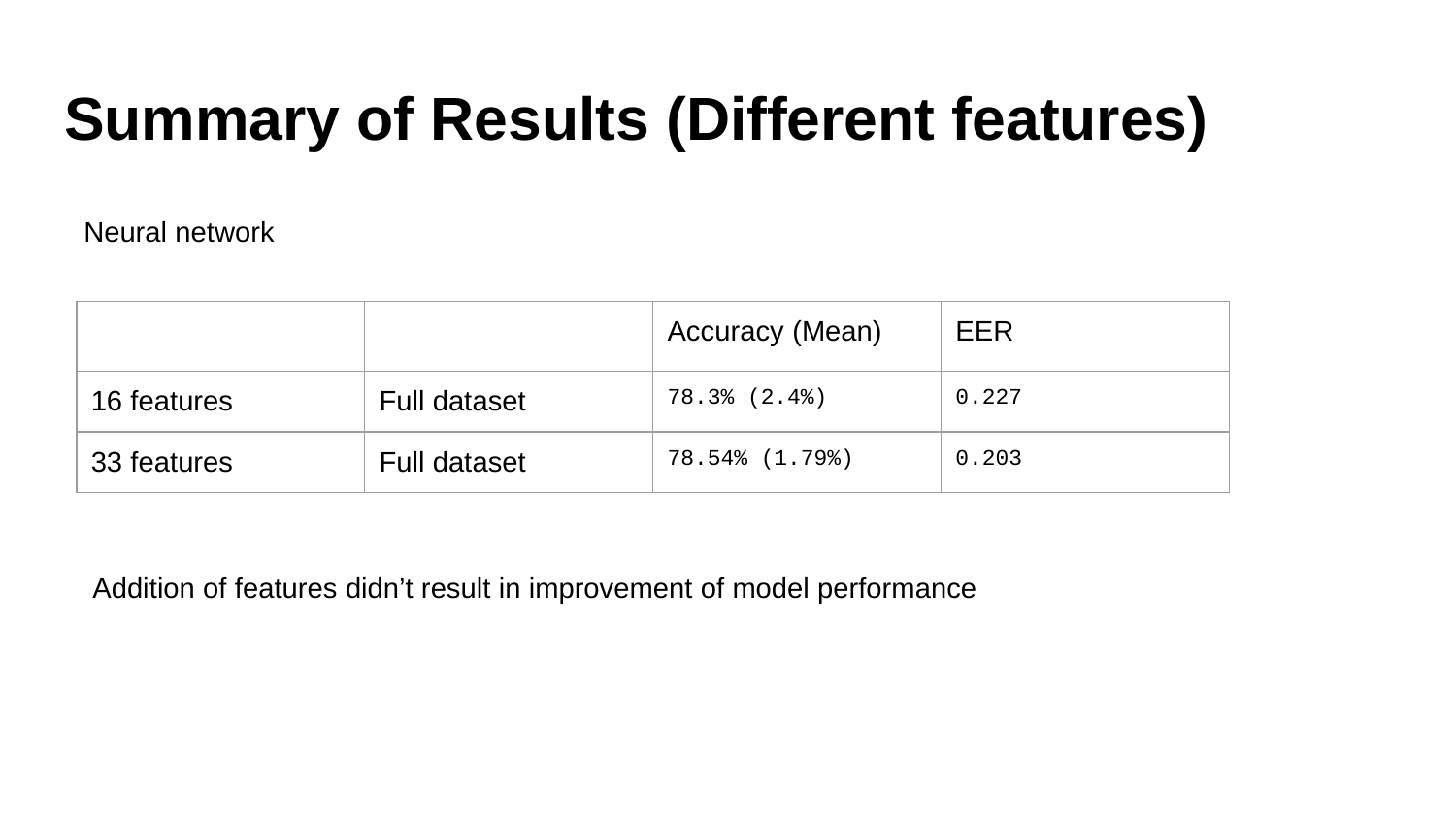

# Summary of Results (Different features)
Neural network
|  |  | Accuracy (Mean) | EER |
| --- | --- | --- | --- |
| 16 features | Full dataset | 78.3% (2.4%) | 0.227 |
| 33 features | Full dataset | 78.54% (1.79%) | 0.203 |
Addition of features didn’t result in improvement of model performance